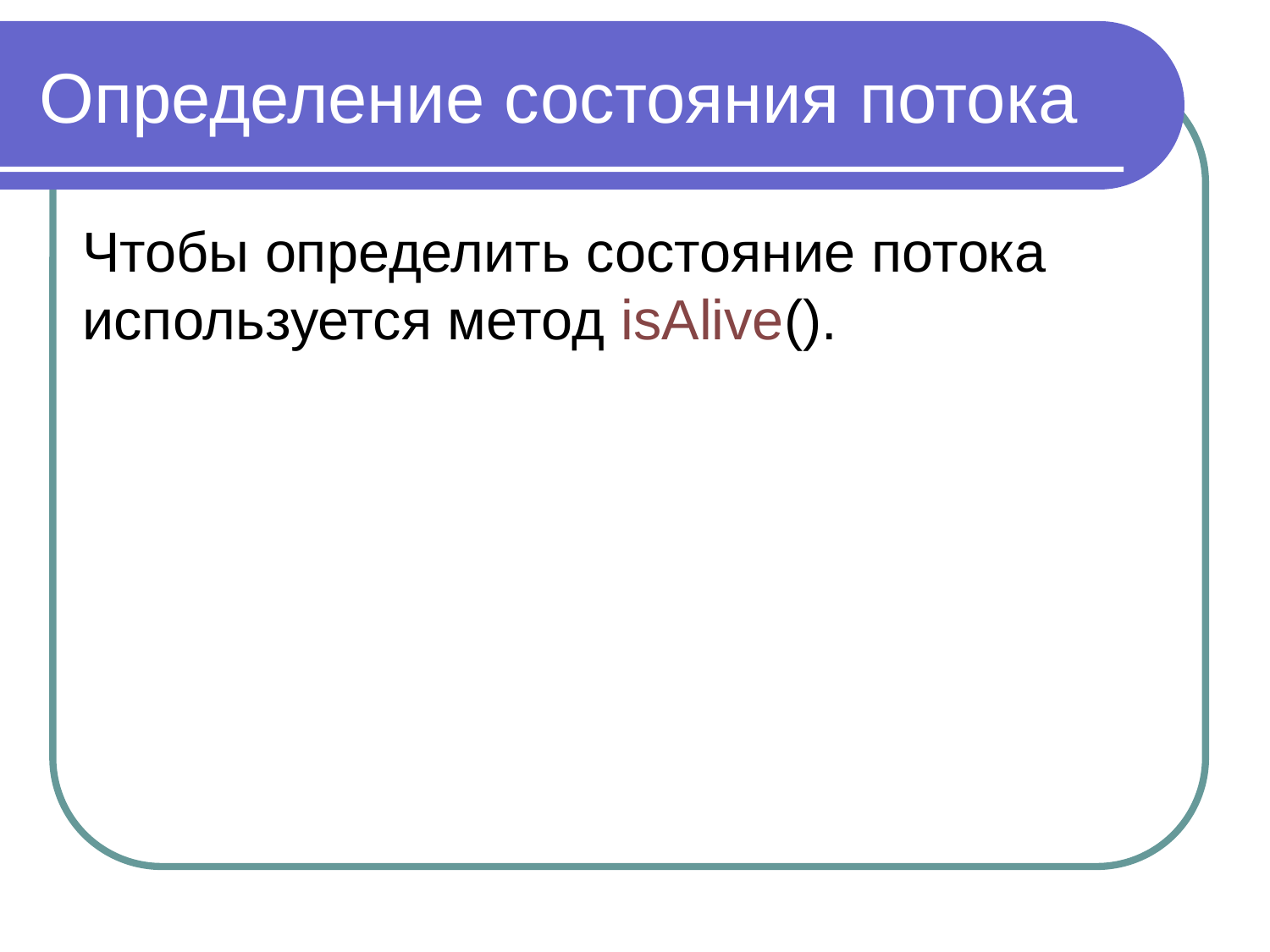

Определение состояния потока
Чтобы определить состояние потока используется метод isAlive().